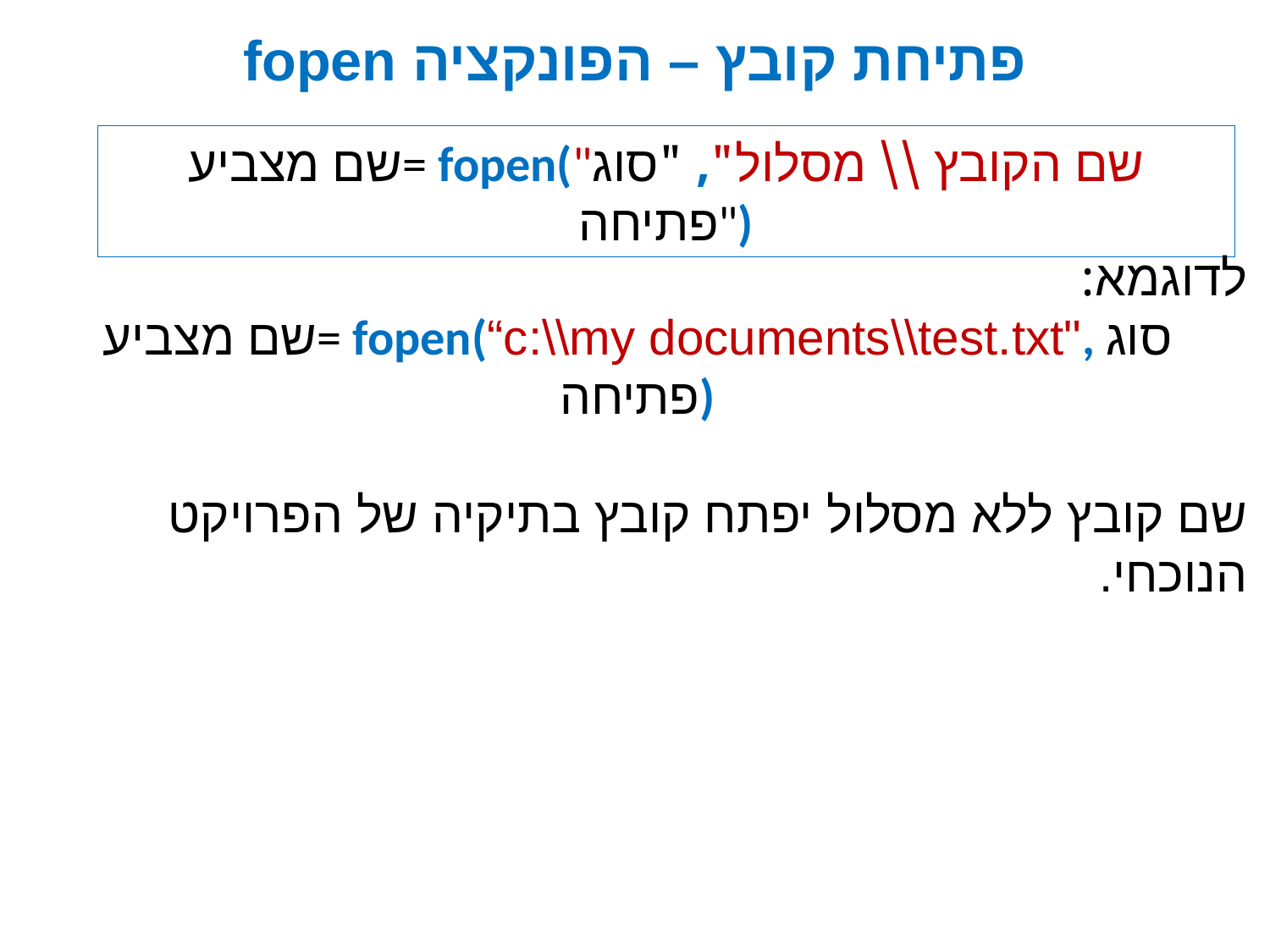

# פתיחת קובץ – הפונקציה fopen
שם מצביע= fopen("שם הקובץ \\ מסלול", "סוג פתיחה")
לדוגמא:
שם מצביע= fopen(“c:\\my documents\\test.txt", סוג פתיחה)

שם קובץ ללא מסלול יפתח קובץ בתיקיה של הפרויקט הנוכחי.